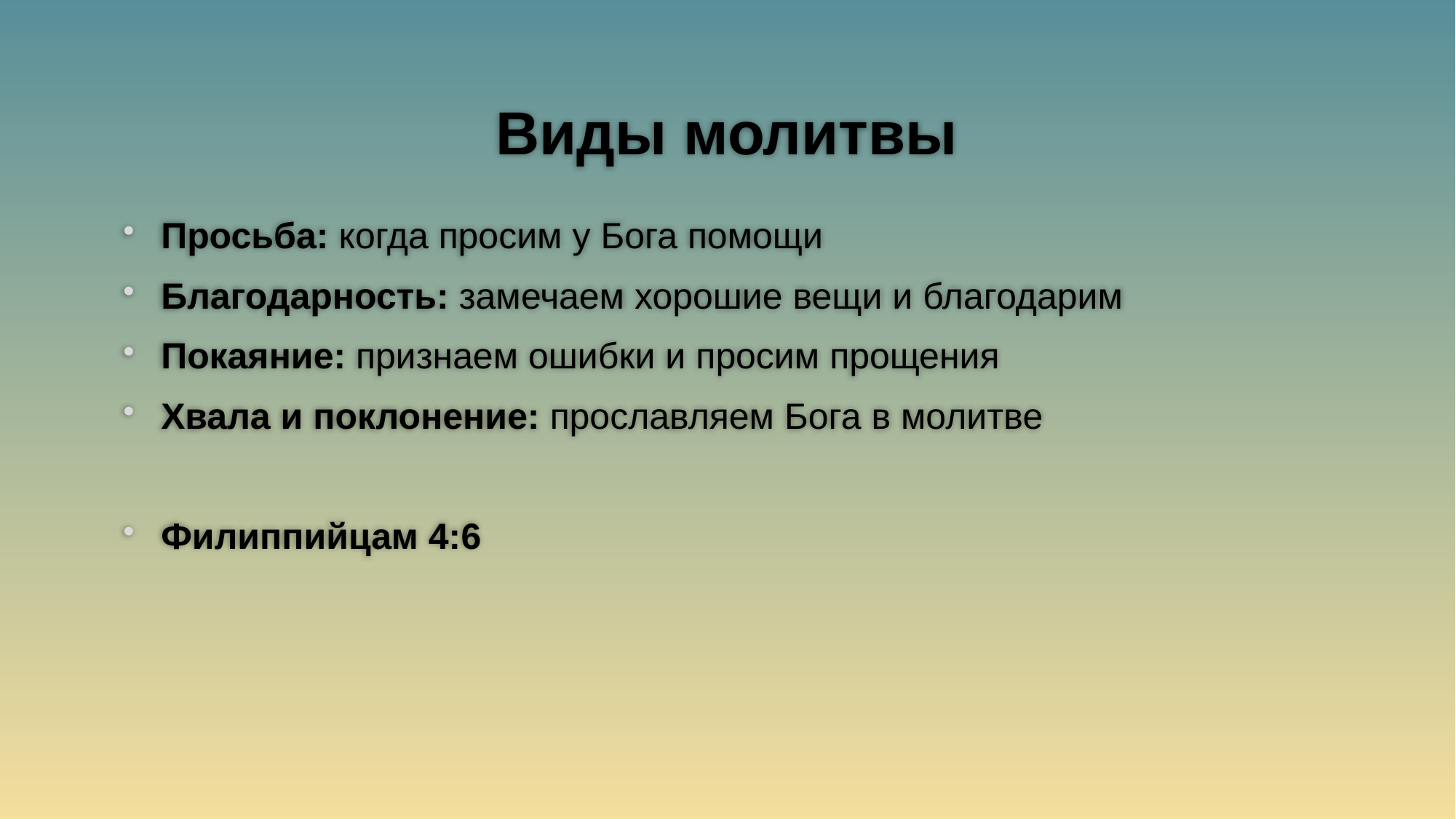

# Виды молитвы
Просьба: когда просим у Бога помощи
Благодарность: замечаем хорошие вещи и благодарим
Покаяние: признаем ошибки и просим прощения
Хвала и поклонение: прославляем Бога в молитве

Филиппийцам 4:6